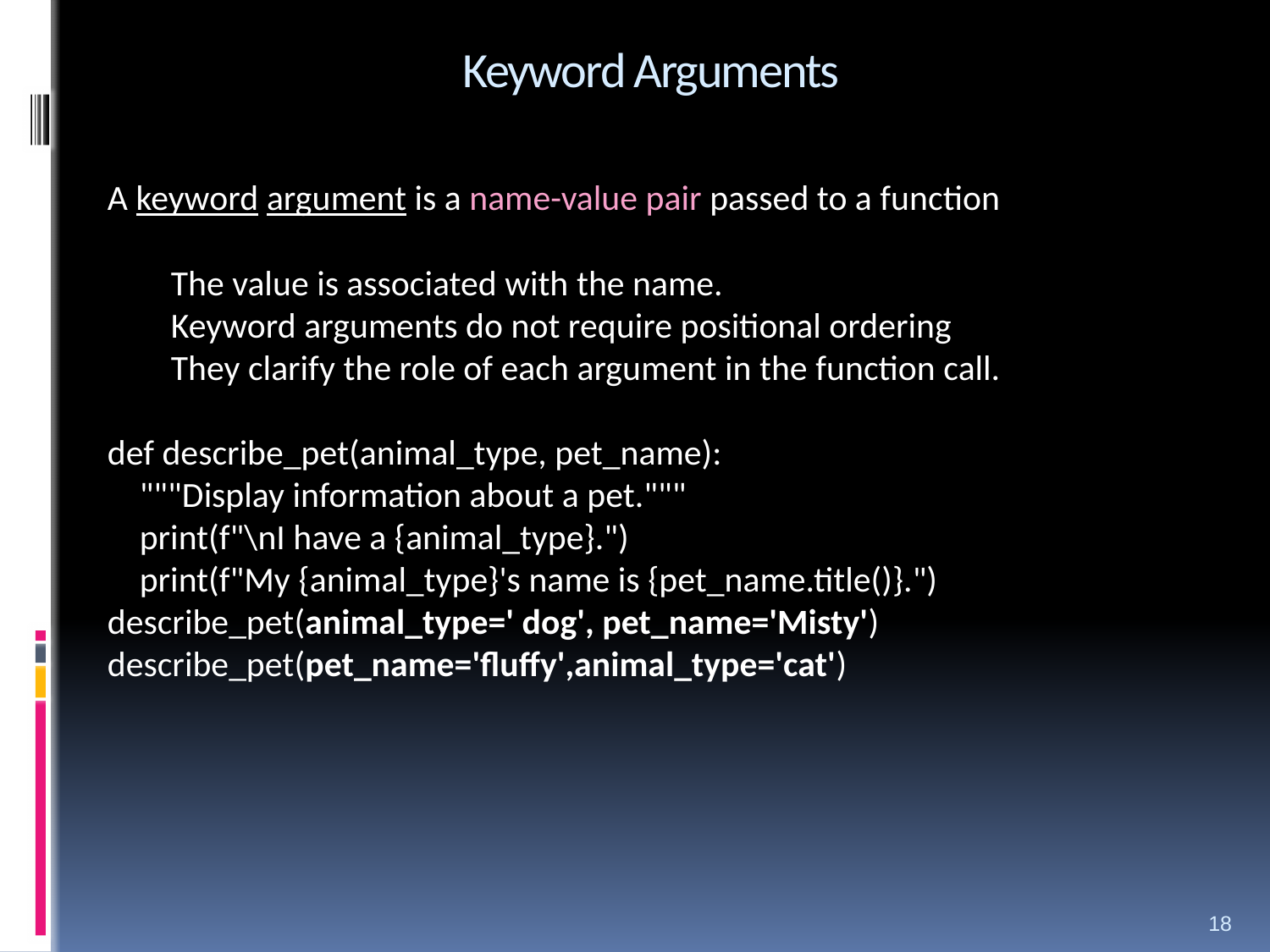

# Keyword Arguments
A keyword argument is a name-value pair passed to a function

The value is associated with the name.
Keyword arguments do not require positional ordering
They clarify the role of each argument in the function call.

def describe_pet(animal_type, pet_name):
    """Display information about a pet."""
    print(f"\nI have a {animal_type}.")
    print(f"My {animal_type}'s name is {pet_name.title()}.")
describe_pet(animal_type=' dog', pet_name='Misty')
describe_pet(pet_name='fluffy',animal_type='cat')

18